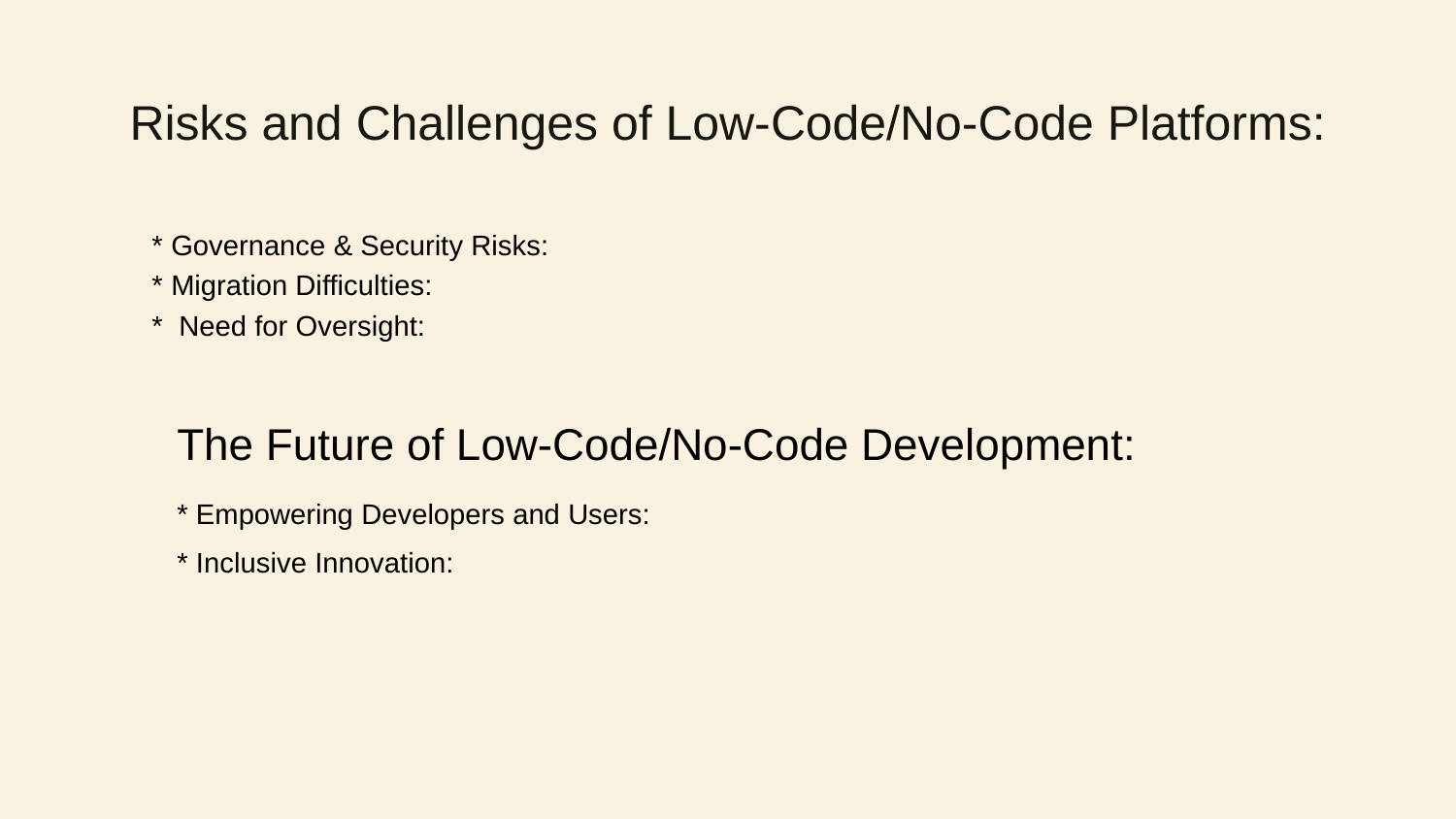

# Risks and Challenges of Low-Code/No-Code Platforms:
* Governance & Security Risks:
* Migration Difficulties:
*  Need for Oversight:
The Future of Low-Code/No-Code Development:
* Empowering Developers and Users:
* Inclusive Innovation: